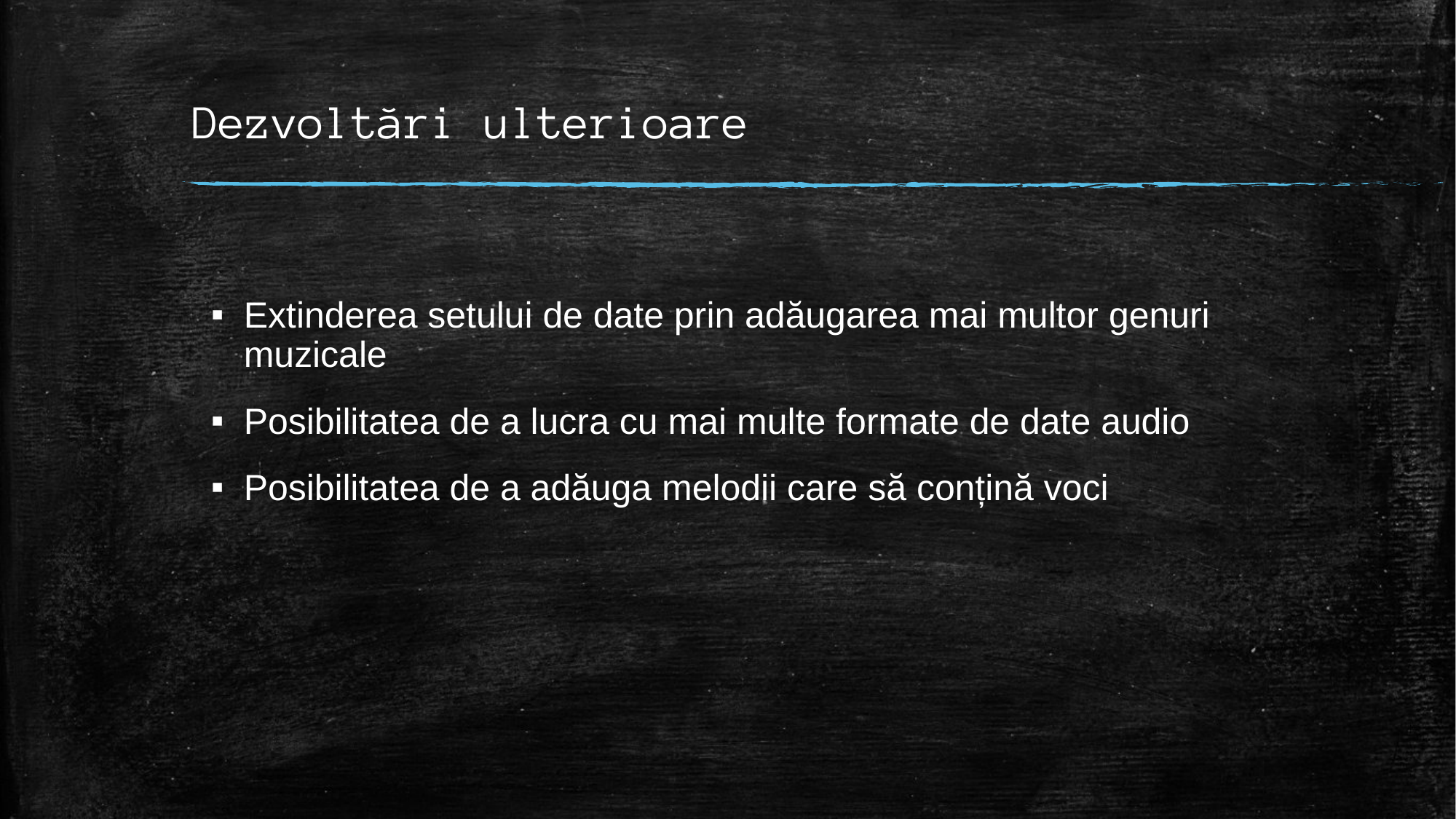

# Dezvoltări ulterioare
Extinderea setului de date prin adăugarea mai multor genuri muzicale
Posibilitatea de a lucra cu mai multe formate de date audio
Posibilitatea de a adăuga melodii care să conțină voci